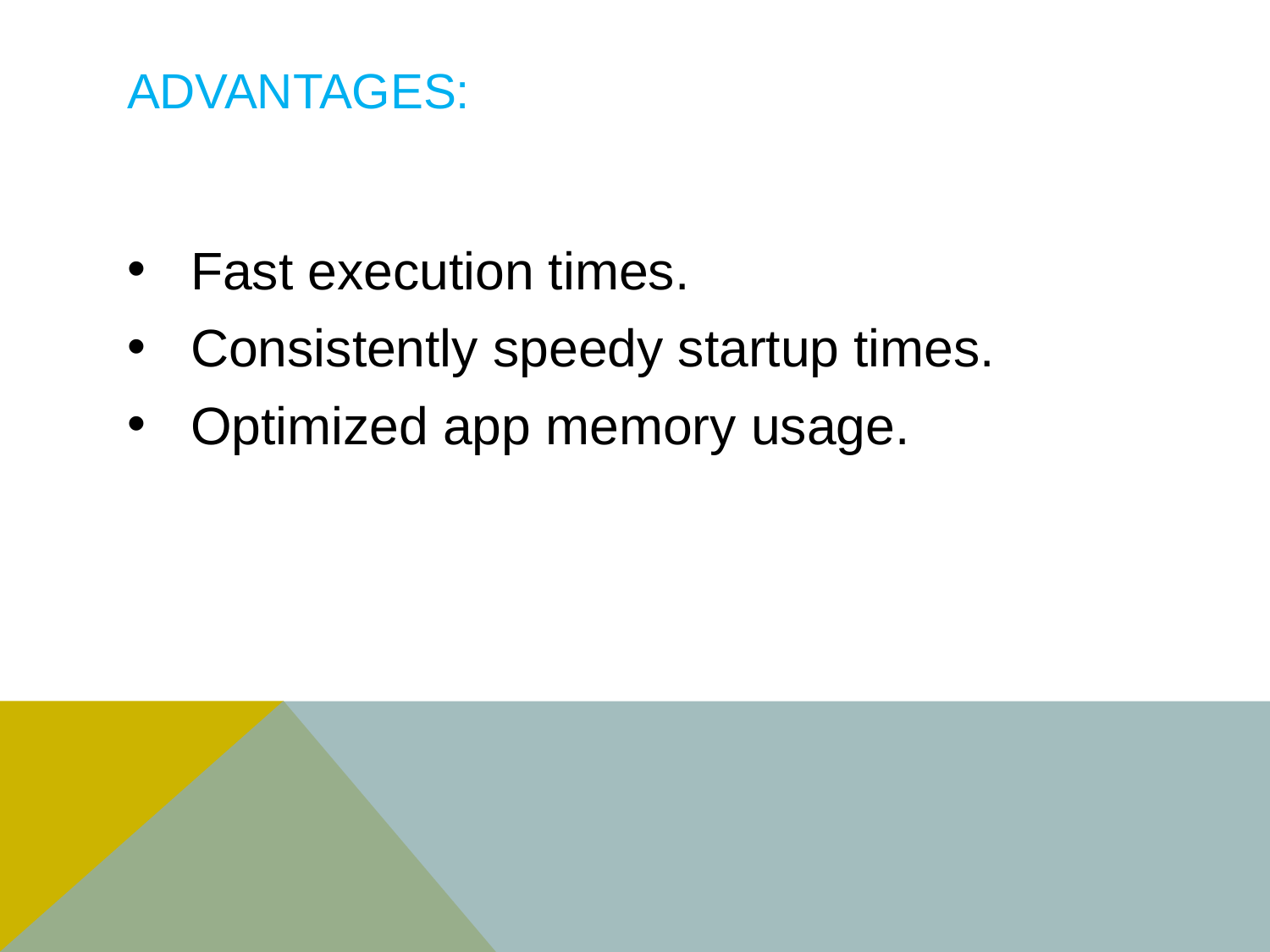

# Advantages:

Fast execution times.
Consistently speedy startup times.
Optimized app memory usage.